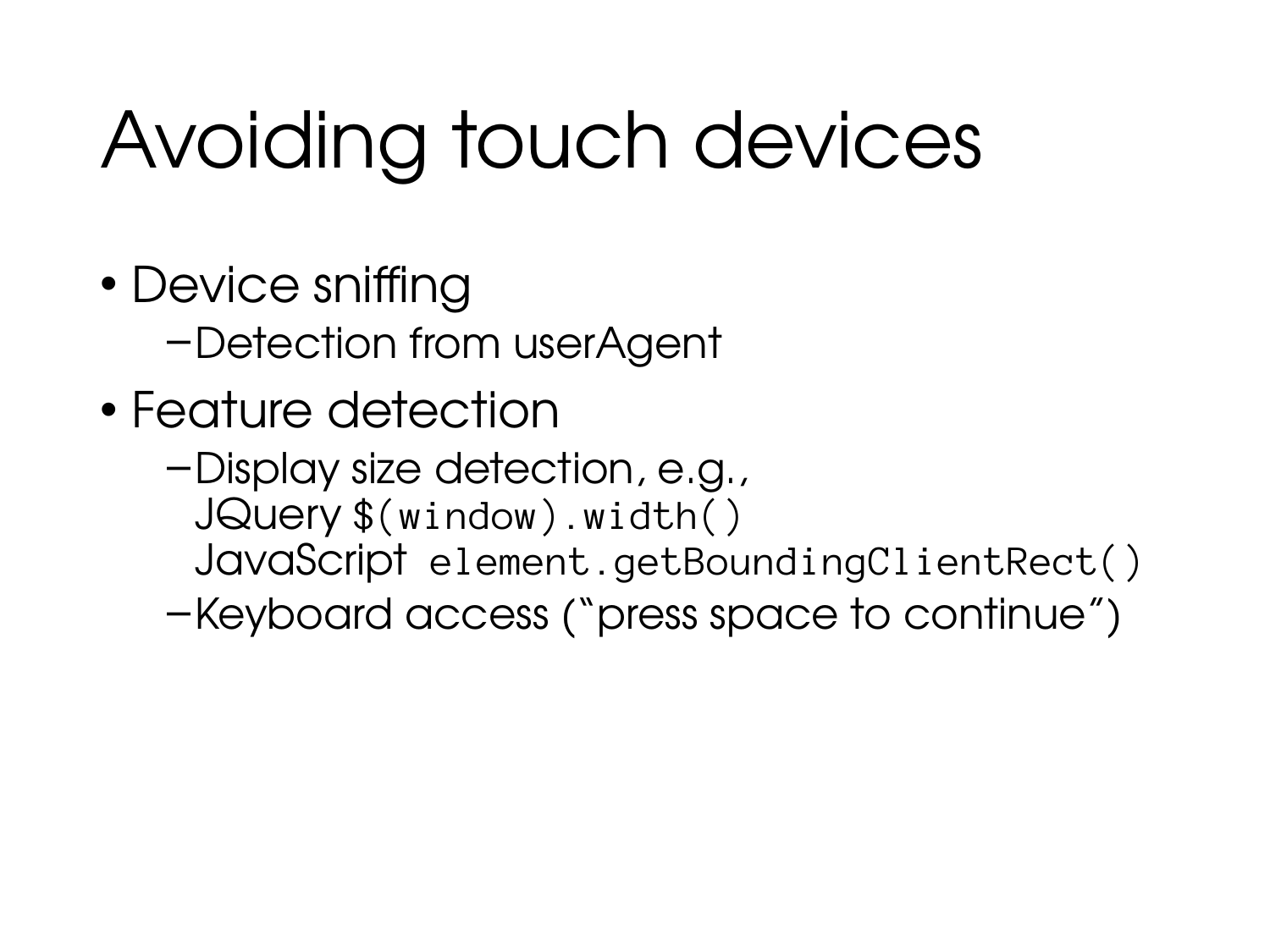

# Avoiding touch devices
Device sniffing
Detection from userAgent
Feature detection
Display size detection, e.g.,
JQuery $(window).width()
JavaScript element.getBoundingClientRect()
Keyboard access (“press space to continue”)